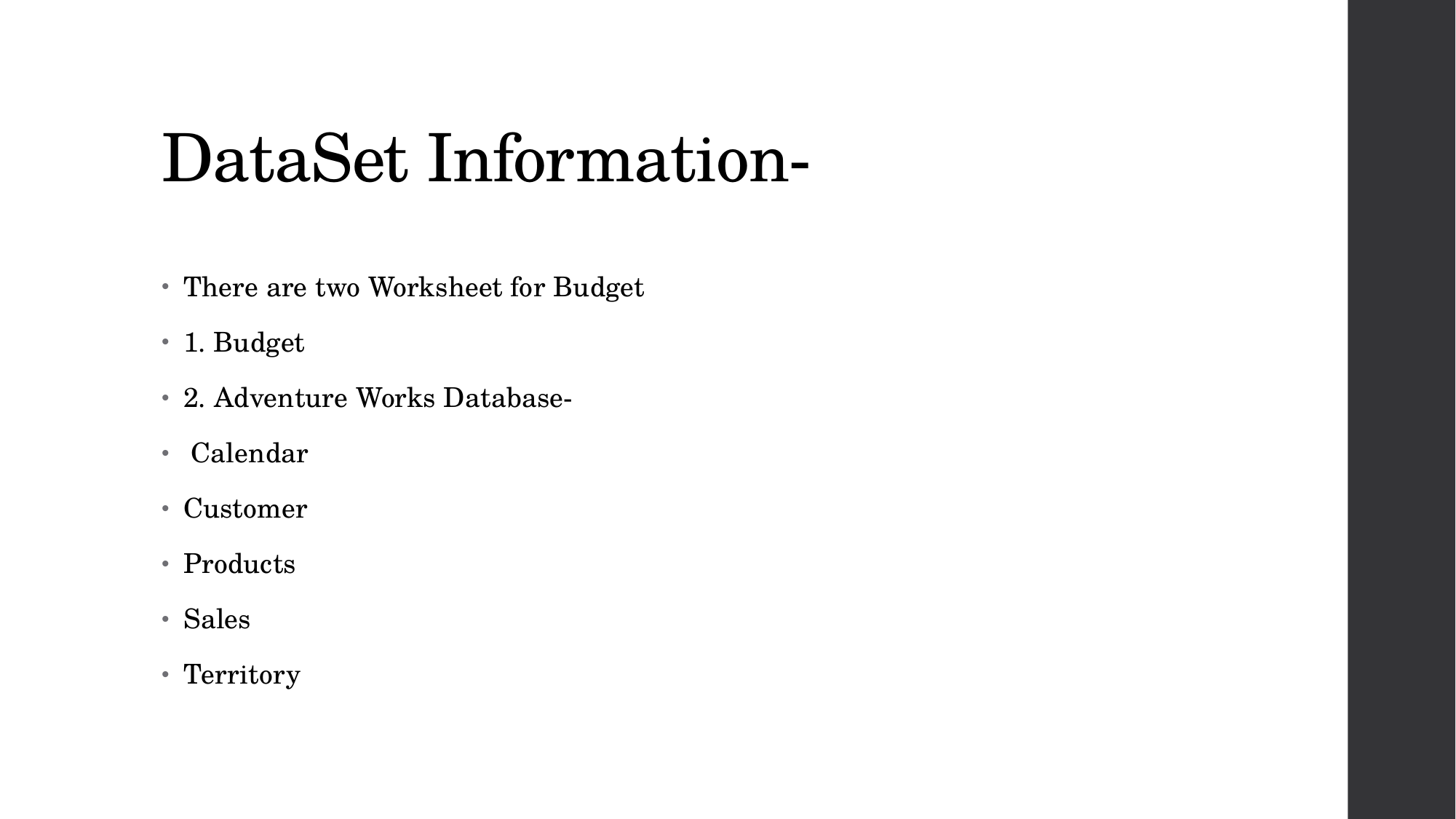

# DataSet Information-
There are two Worksheet for Budget
1. Budget
2. Adventure Works Database-
 Calendar
Customer
Products
Sales
Territory